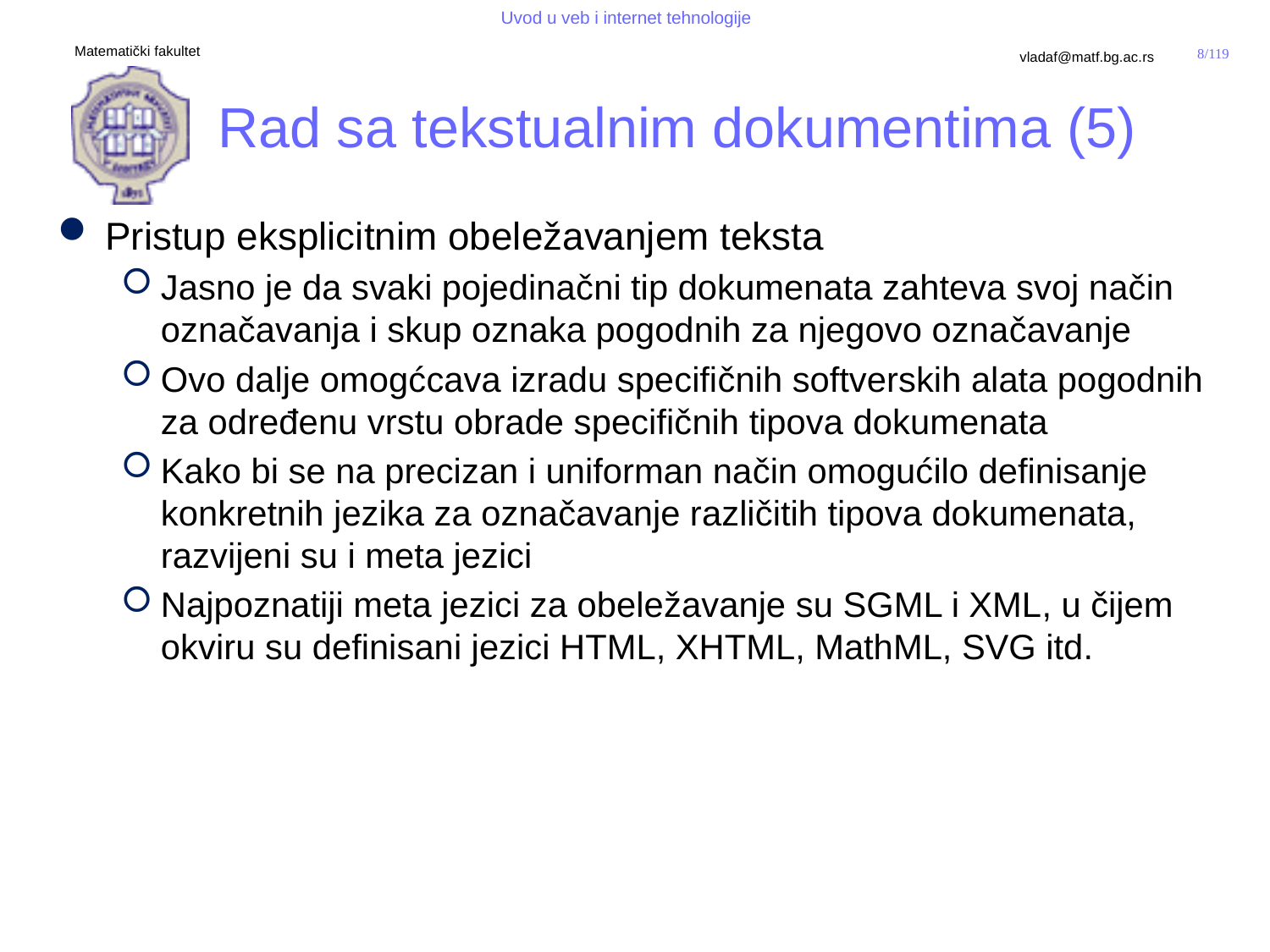

# Rad sa tekstualnim dokumentima (5)
Pristup eksplicitnim obeležavanjem teksta
Jasno je da svaki pojedinačni tip dokumenata zahteva svoj način označavanja i skup oznaka pogodnih za njegovo označavanje
Ovo dalje omogćcava izradu specifičnih softverskih alata pogodnih za određenu vrstu obrade specifičnih tipova dokumenata
Kako bi se na precizan i uniforman način omogućilo definisanje konkretnih jezika za označavanje različitih tipova dokumenata, razvijeni su i meta jezici
Najpoznatiji meta jezici za obeležavanje su SGML i XML, u čijem okviru su definisani jezici HTML, XHTML, MathML, SVG itd.